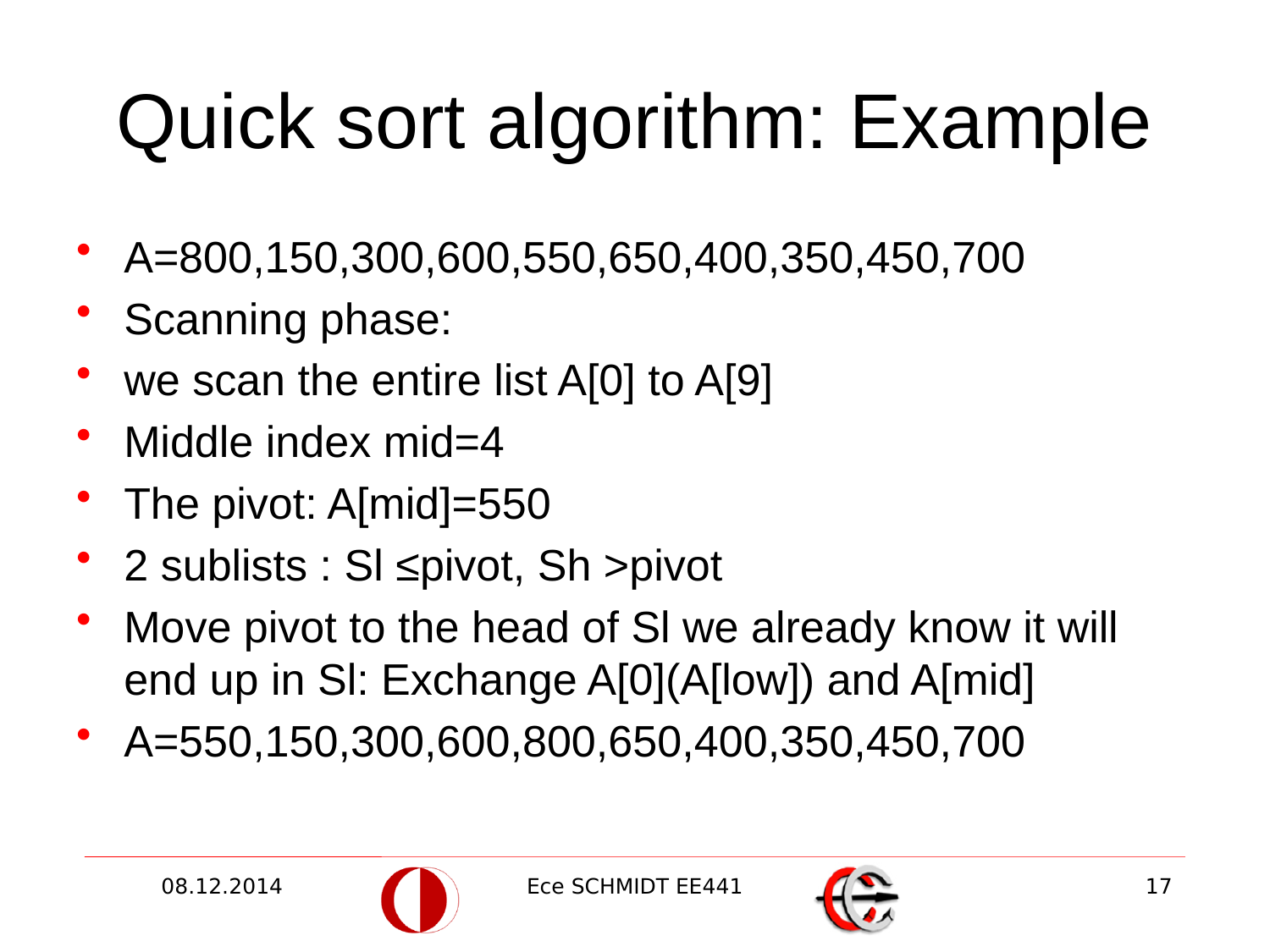

# Quick sort algorithm: Example
A=800,150,300,600,550,650,400,350,450,700
Scanning phase:
we scan the entire list A[0] to A[9]
Middle index mid=4
The pivot: A[mid]=550
2 sublists : Sl ≤pivot, Sh >pivot
Move pivot to the head of Sl we already know it will end up in Sl: Exchange A[0](A[low]) and A[mid]
A=550,150,300,600,800,650,400,350,450,700

08.12.2014
Ece SCHMIDT EE441
17